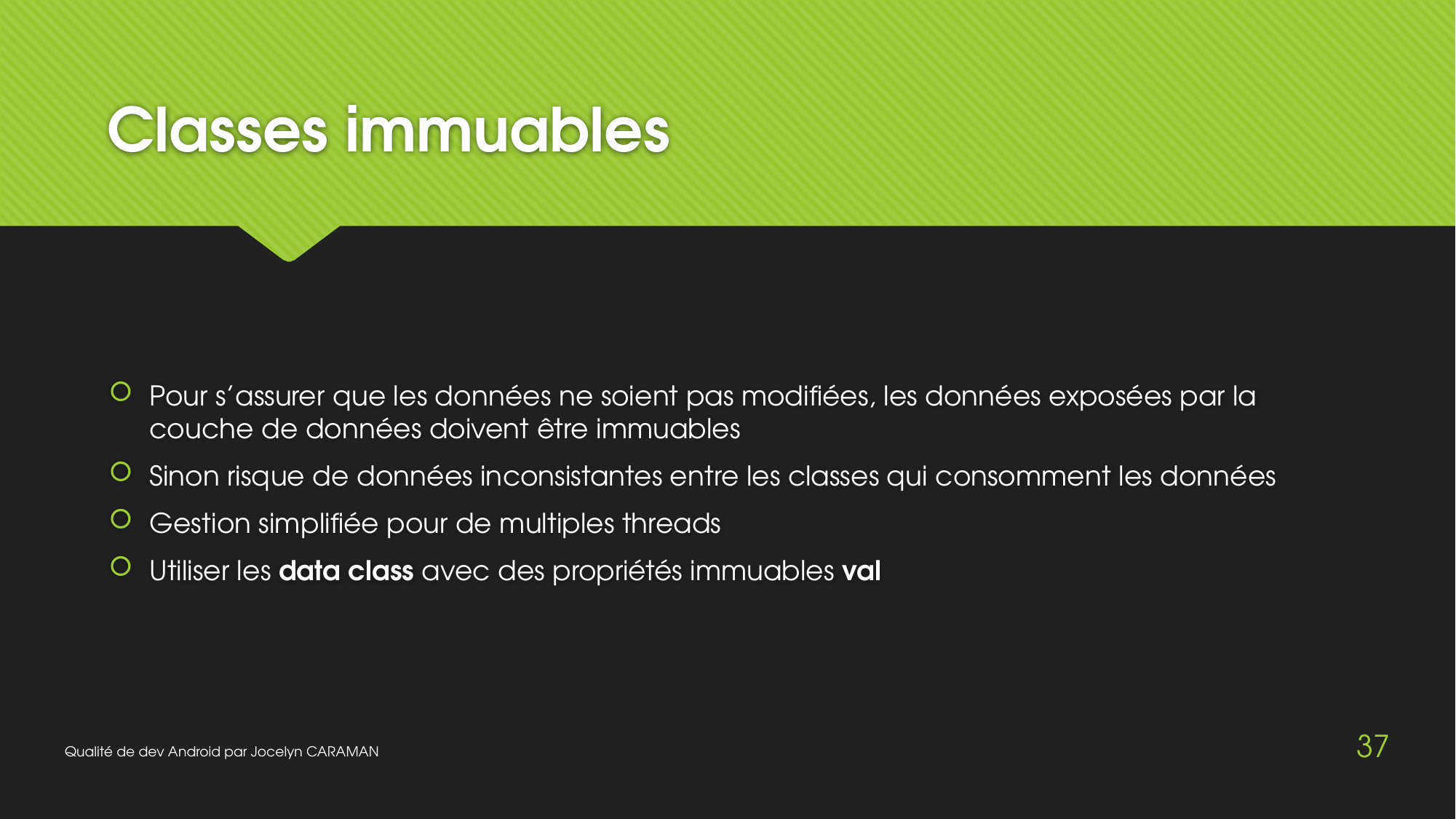

# Classes immuables
Pour s’assurer que les données ne soient pas modifiées, les données exposées par la couche de données doivent être immuables
Sinon risque de données inconsistantes entre les classes qui consomment les données
Gestion simplifiée pour de multiples threads
Utiliser les data class avec des propriétés immuables val
37
Qualité de dev Android par Jocelyn CARAMAN